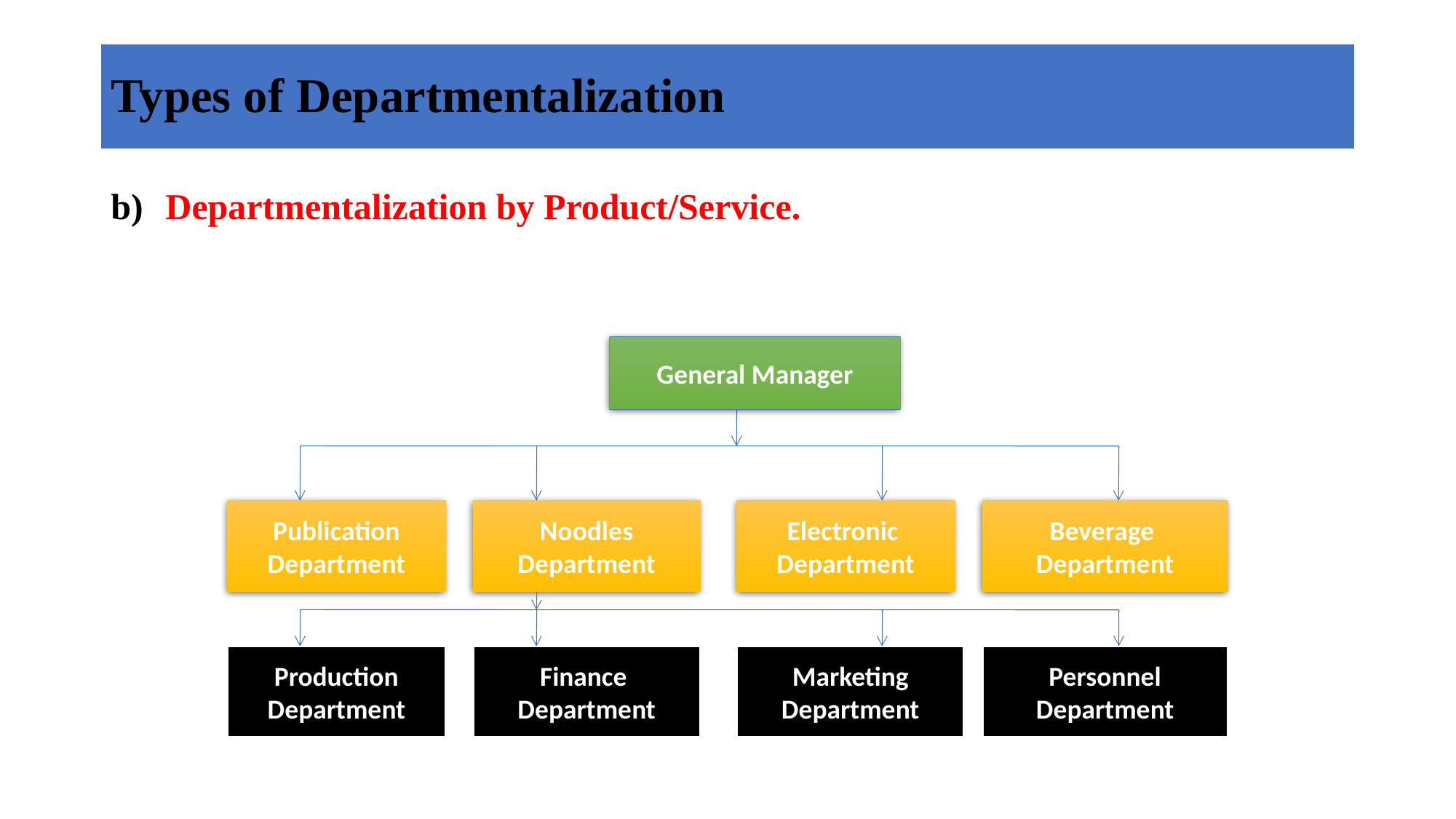

# Types of Departmentalization
b)	Departmentalization by Product/Service.

General Manager
Publication
Department
Noodles
Department
Electronic
Department
Beverage
Department
Production
Department
Finance
Department
Marketing
Department
Personnel
Department